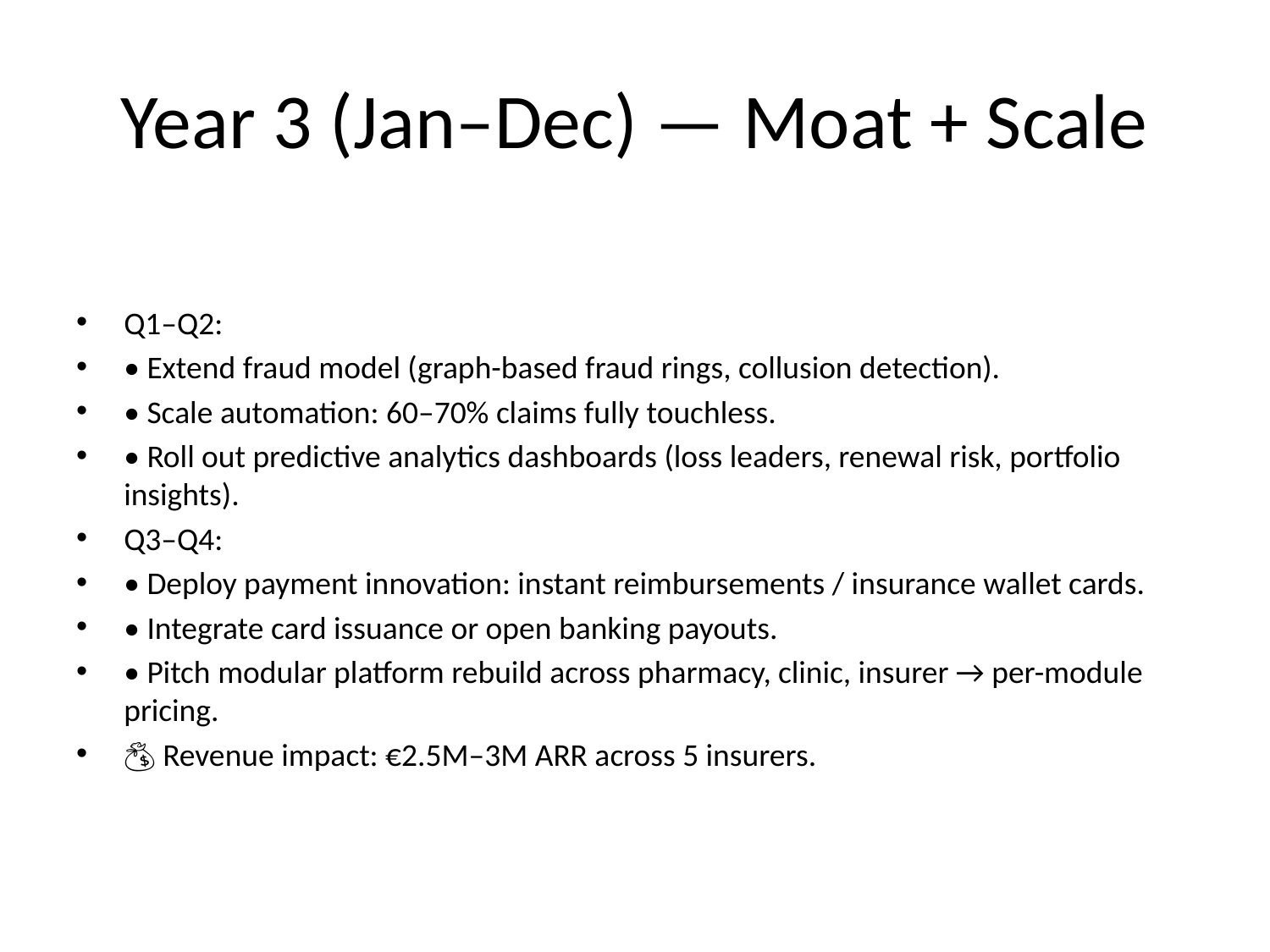

# Year 3 (Jan–Dec) — Moat + Scale

Q1–Q2:
• Extend fraud model (graph-based fraud rings, collusion detection).
• Scale automation: 60–70% claims fully touchless.
• Roll out predictive analytics dashboards (loss leaders, renewal risk, portfolio insights).
Q3–Q4:
• Deploy payment innovation: instant reimbursements / insurance wallet cards.
• Integrate card issuance or open banking payouts.
• Pitch modular platform rebuild across pharmacy, clinic, insurer → per-module pricing.
💰 Revenue impact: €2.5M–3M ARR across 5 insurers.